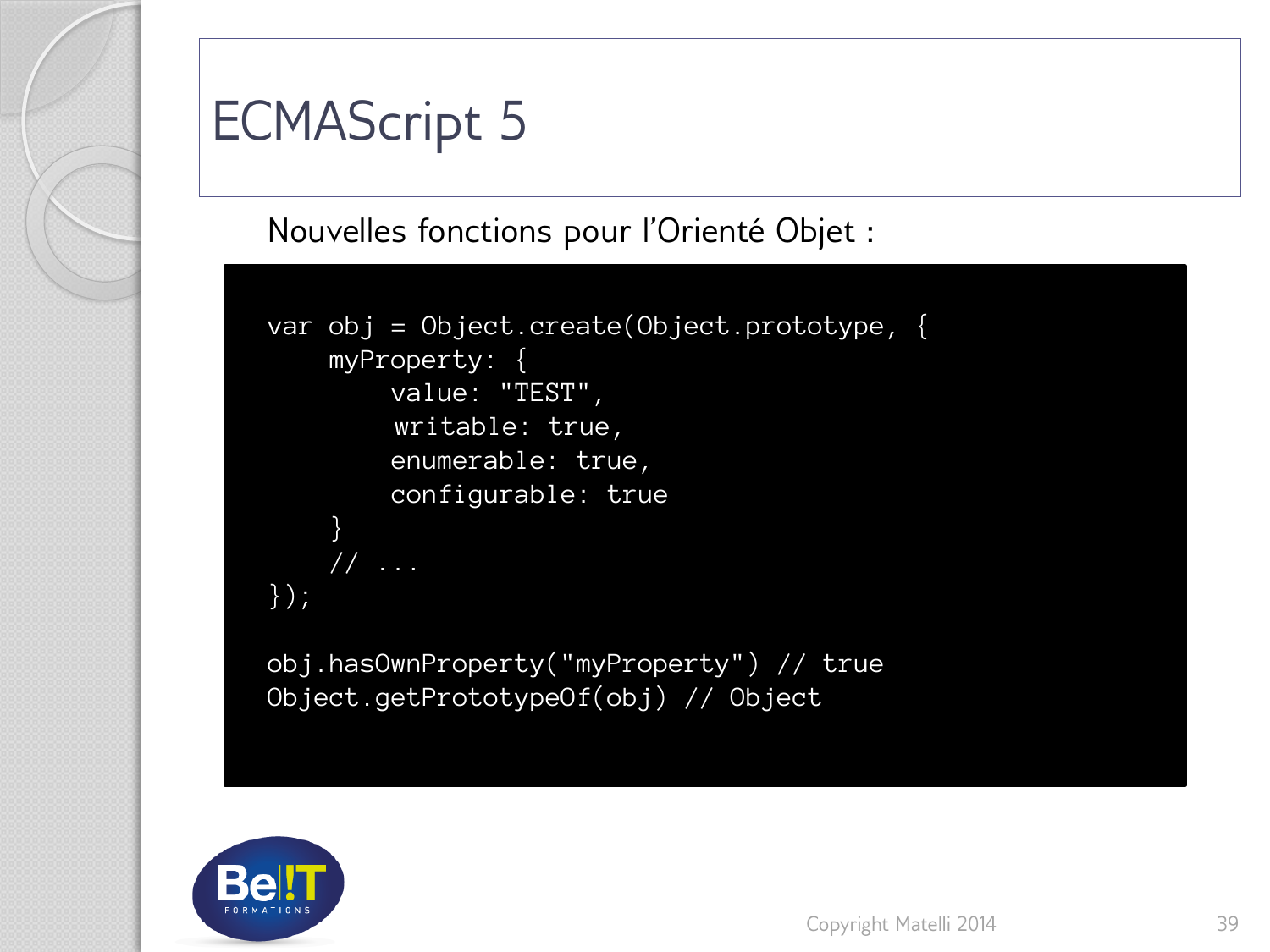

# ECMAScript 5
Nouvelles fonctions pour l’Orienté Objet :

  var obj = Object.create(Object.prototype, {
      myProperty: {
          value: "TEST",
 	  writable: true,
          enumerable: true,
          configurable: true
      }
      // ...
  });

  obj.hasOwnProperty("myProperty") // true
  Object.getPrototypeOf(obj) // Object

Copyright Matelli 2014
39